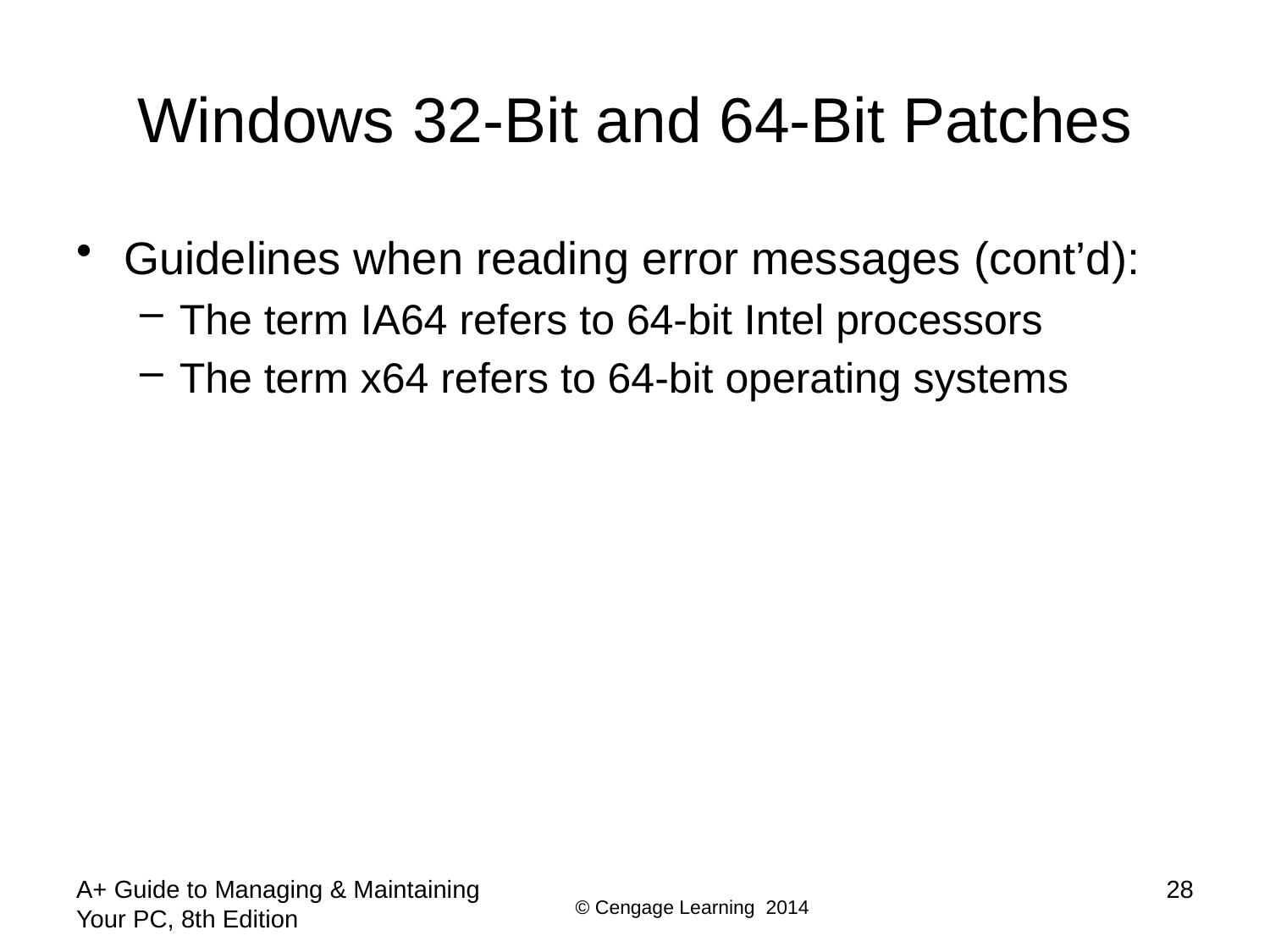

# Windows 32-Bit and 64-Bit Patches
Guidelines when reading error messages (cont’d):
The term IA64 refers to 64-bit Intel processors
The term x64 refers to 64-bit operating systems
A+ Guide to Managing & Maintaining Your PC, 8th Edition
28